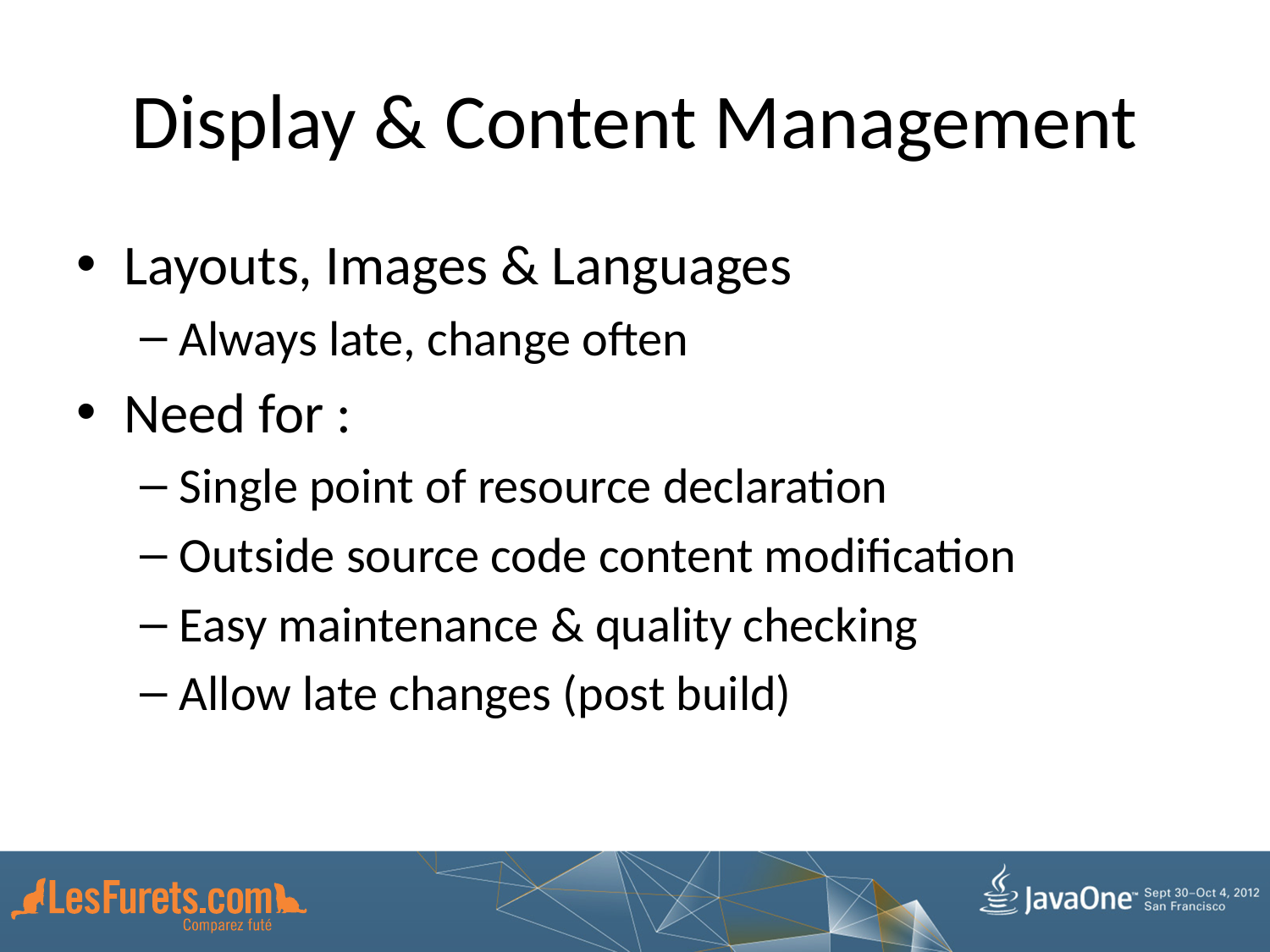

# Display & Content Management
Layouts, Images & Languages
Always late, change often
Need for :
Single point of resource declaration
Outside source code content modification
Easy maintenance & quality checking
Allow late changes (post build)